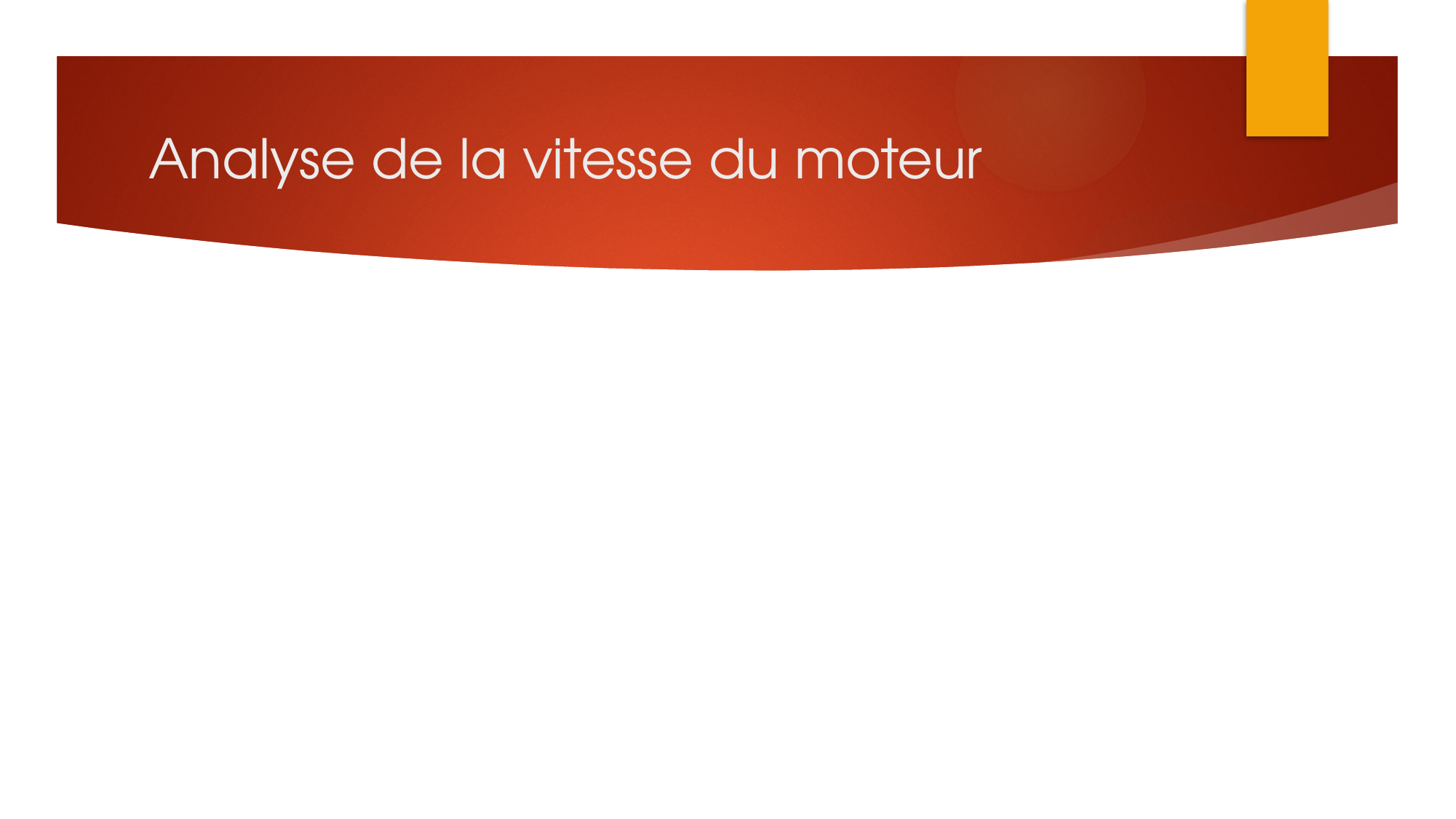

# Analyse de la vitesse du moteur